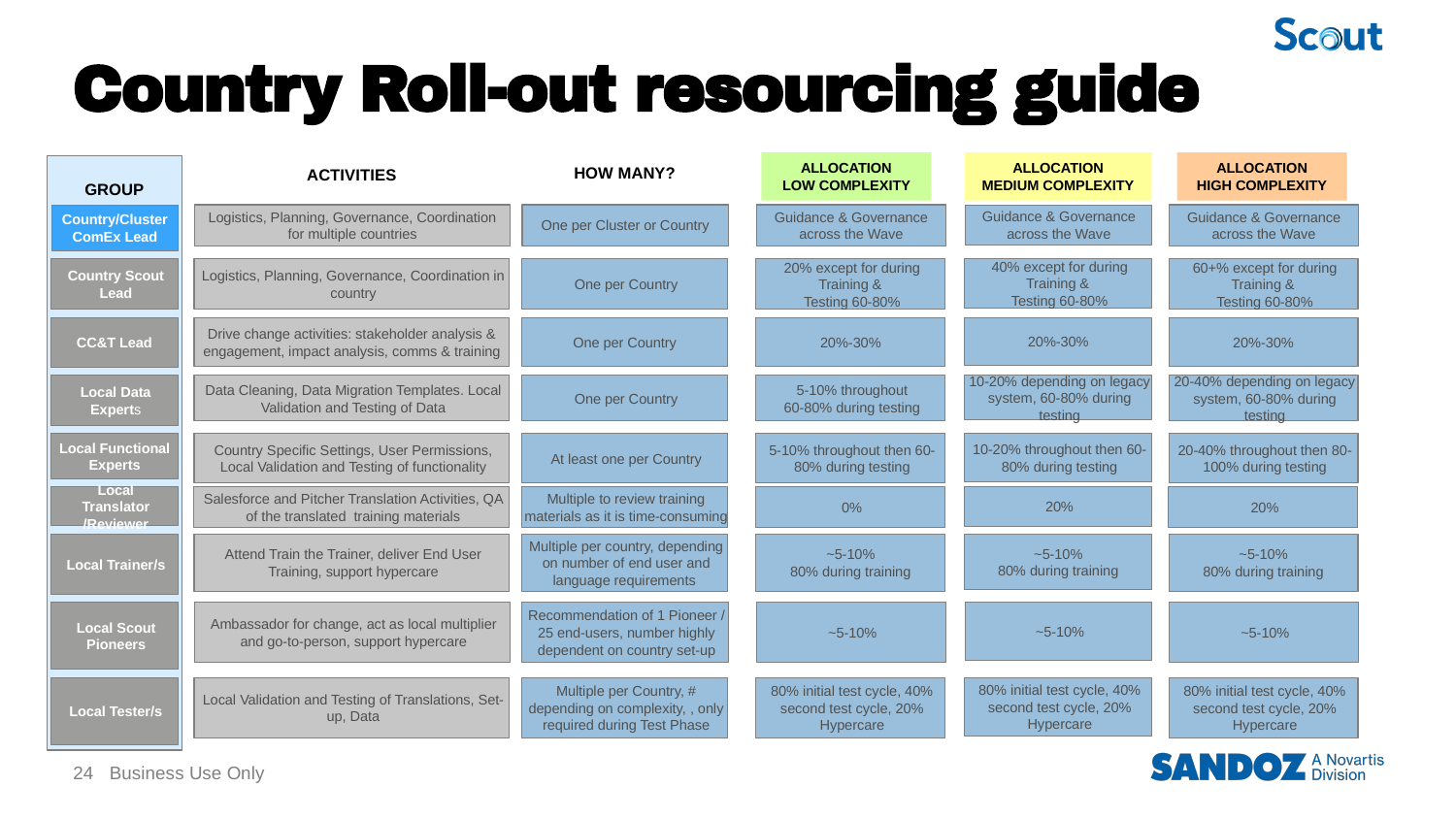

# Country Roll-out resourcing guide
ALLOCATION
LOW COMPLEXITY
ALLOCATION
MEDIUM COMPLEXITY
ALLOCATION
HIGH COMPLEXITY
HOW MANY?

GROUP
ACTIVITIES
Country/Cluster ComEx Lead
Logistics, Planning, Governance, Coordination for multiple countries
One per Cluster or Country
Guidance & Governance across the Wave
Guidance & Governance across the Wave
Guidance & Governance across the Wave

Country Scout Lead
Logistics, Planning, Governance, Coordination in country
One per Country
20% except for during Training &
Testing 60-80%
40% except for during Training &
Testing 60-80%
60+% except for during Training &
Testing 60-80%
CC&T Lead
Drive change activities: stakeholder analysis & engagement, impact analysis, comms & training
One per Country
20%-30%
20%-30%
20%-30%
Local Data Experts
Data Cleaning, Data Migration Templates. Local Validation and Testing of Data
One per Country
5-10% throughout
60-80% during testing
10-20% depending on legacy system, 60-80% during testing
20-40% depending on legacy system, 60-80% during testing
Local Functional Experts
Country Specific Settings, User Permissions, Local Validation and Testing of functionality
At least one per Country
5-10% throughout then 60-80% during testing
10-20% throughout then 60-80% during testing
20-40% throughout then 80-100% during testing
Local Translator /Reviewer
Salesforce and Pitcher Translation Activities, QA of the translated  training materials
Multiple to review training materials as it is time-consuming
0%
20%
20%
Local Trainer/s
Attend Train the Trainer, deliver End User Training, support hypercare
Multiple per country, depending on number of end user and language requirements
~5-10%
80% during training
~5-10%
80% during training
~5-10%
80% during training
Local Scout Pioneers
Ambassador for change, act as local multiplier and go-to-person, support hypercare
Recommendation of 1 Pioneer / 25 end-users, number highly dependent on country set-up
~5-10%
~5-10%
~5-10%
Local Tester/s
Local Validation and Testing of Translations, Set-up, Data
Multiple per Country, # depending on complexity, , only required during Test Phase
80% initial test cycle, 40% second test cycle, 20% Hypercare
80% initial test cycle, 40% second test cycle, 20% Hypercare
80% initial test cycle, 40% second test cycle, 20% Hypercare
24
Business Use Only